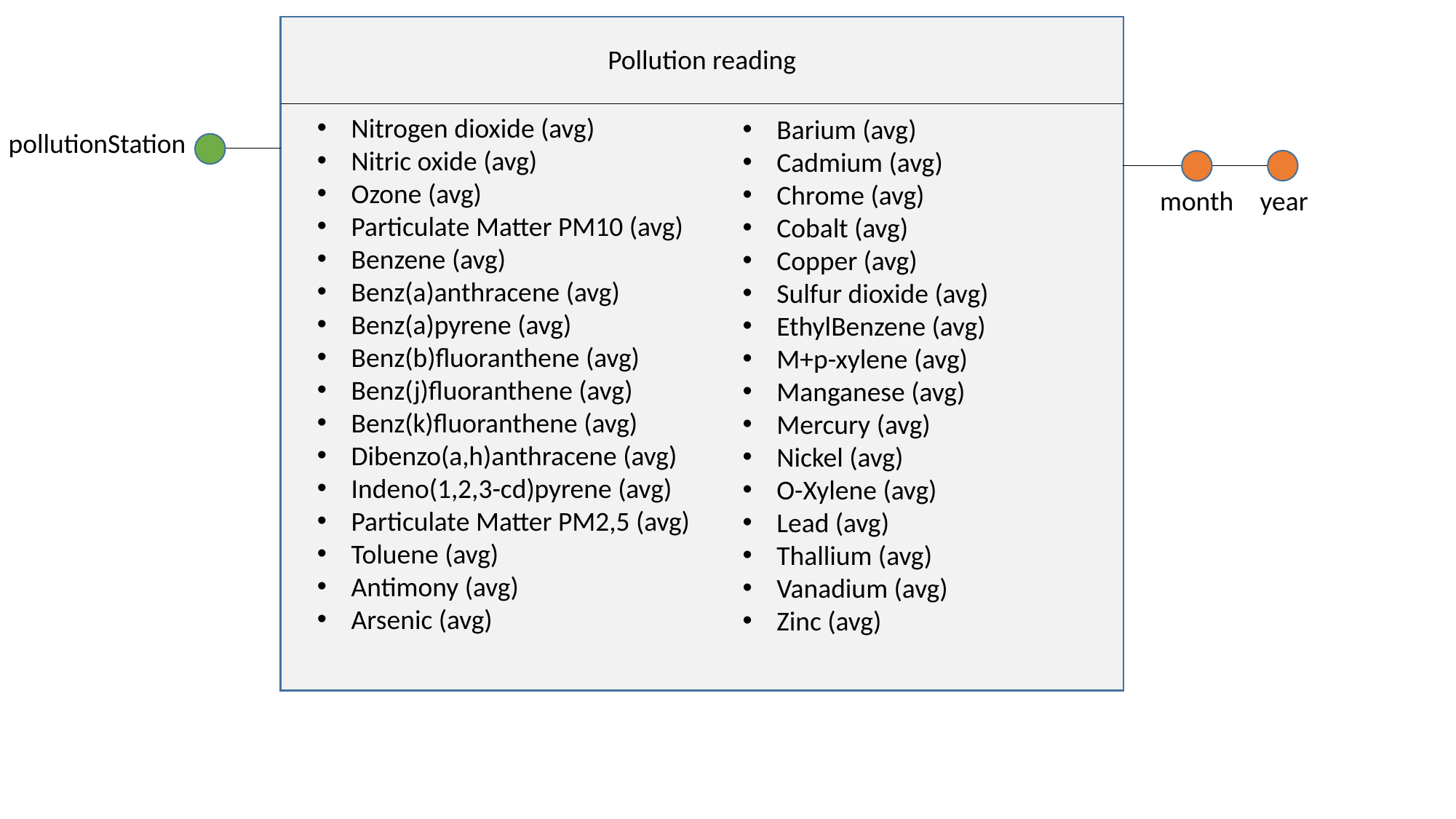

Pollution reading
Nitrogen dioxide (avg)
Nitric oxide (avg)
Ozone (avg)
Particulate Matter PM10 (avg)
Benzene (avg)
Benz(a)anthracene (avg)
Benz(a)pyrene (avg)
Benz(b)fluoranthene (avg)
Benz(j)fluoranthene (avg)
Benz(k)fluoranthene (avg)
Dibenzo(a,h)anthracene (avg)
Indeno(1,2,3-cd)pyrene (avg)
Particulate Matter PM2,5 (avg)
Toluene (avg)
Antimony (avg)
Arsenic (avg)
Barium (avg)
Cadmium (avg)
Chrome (avg)
Cobalt (avg)
Copper (avg)
Sulfur dioxide (avg)
EthylBenzene (avg)
M+p-xylene (avg)
Manganese (avg)
Mercury (avg)
Nickel (avg)
O-Xylene (avg)
Lead (avg)
Thallium (avg)
Vanadium (avg)
Zinc (avg)
pollutionStation

month
year